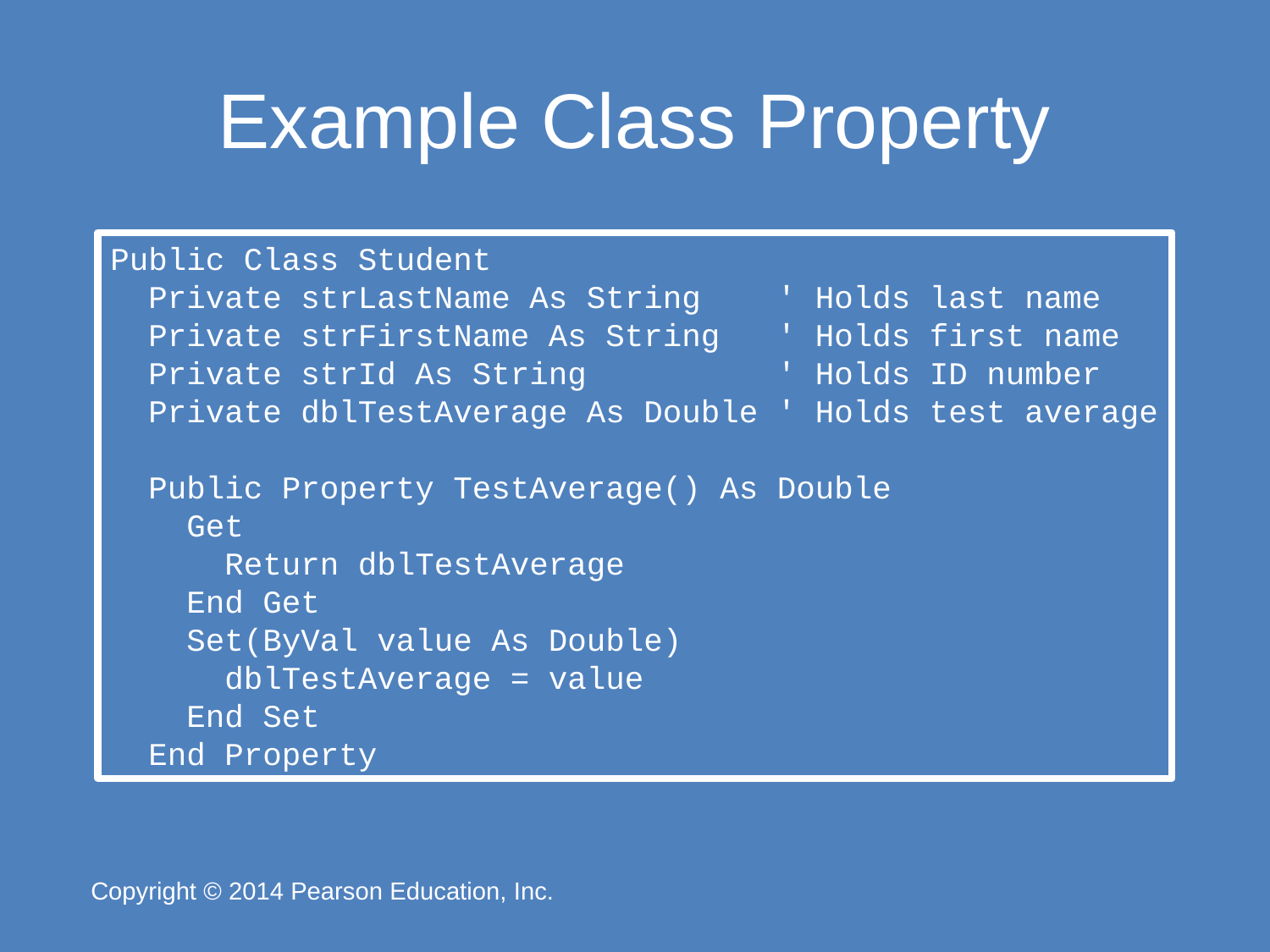

# Example Class Property
Public Class Student
  Private strLastName As String    ' Holds last name
  Private strFirstName As String   ' Holds first name
  Private strId As String          ' Holds ID number
  Private dblTestAverage As Double ' Holds test average

  Public Property TestAverage() As Double
    Get
      Return dblTestAverage
    End Get
    Set(ByVal value As Double)
      dblTestAverage = value
    End Set
  End Property